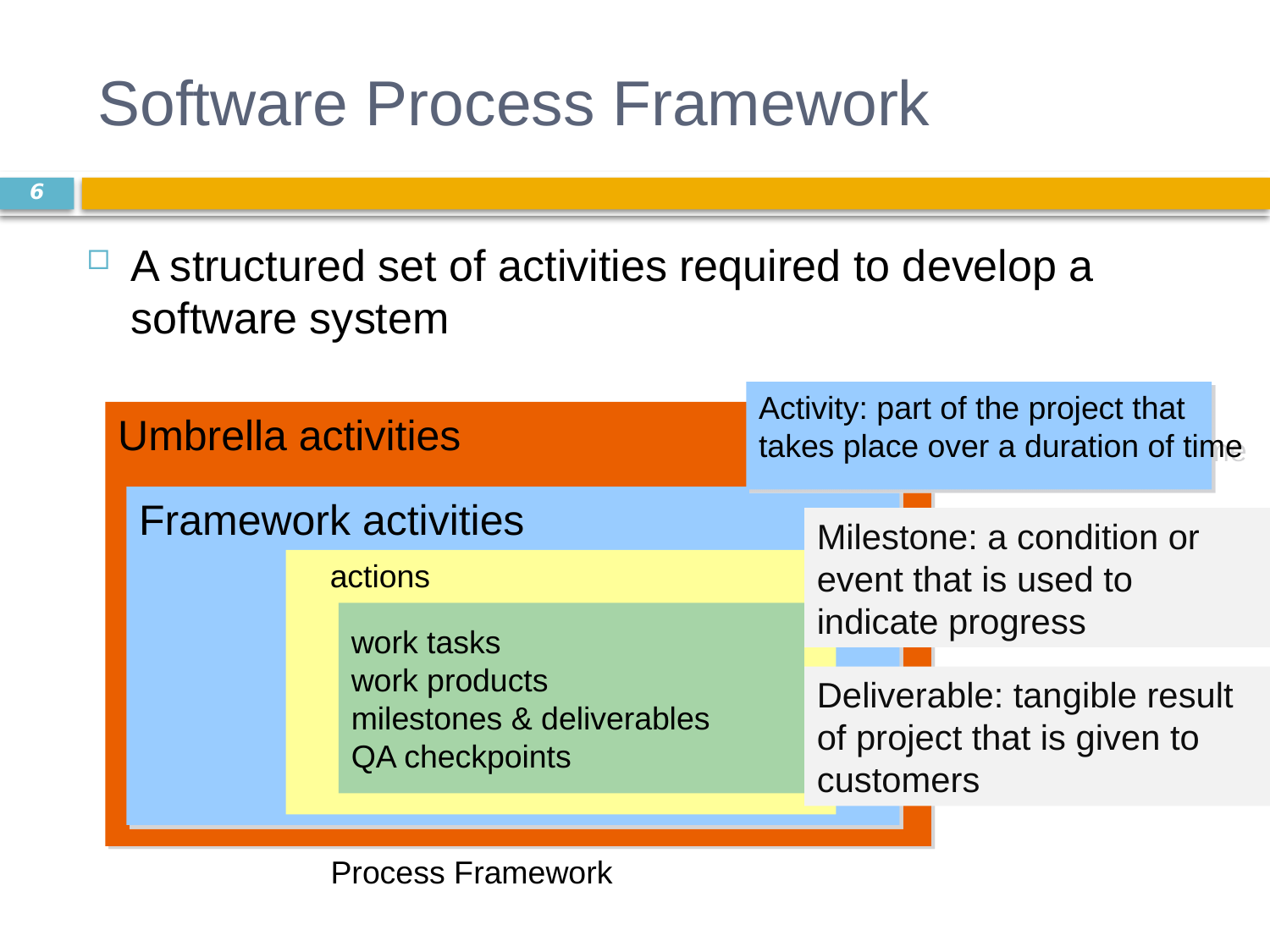

# Software Process Framework
6
A structured set of activities required to develop a software system
Activity: part of the project that
takes place over a duration of time
Umbrella activities
Framework activities
actions
work tasks
work products
milestones & deliverables
QA checkpoints
Milestone: a condition or event that is used to indicate progress
Deliverable: tangible result of project that is given to customers
Process Framework